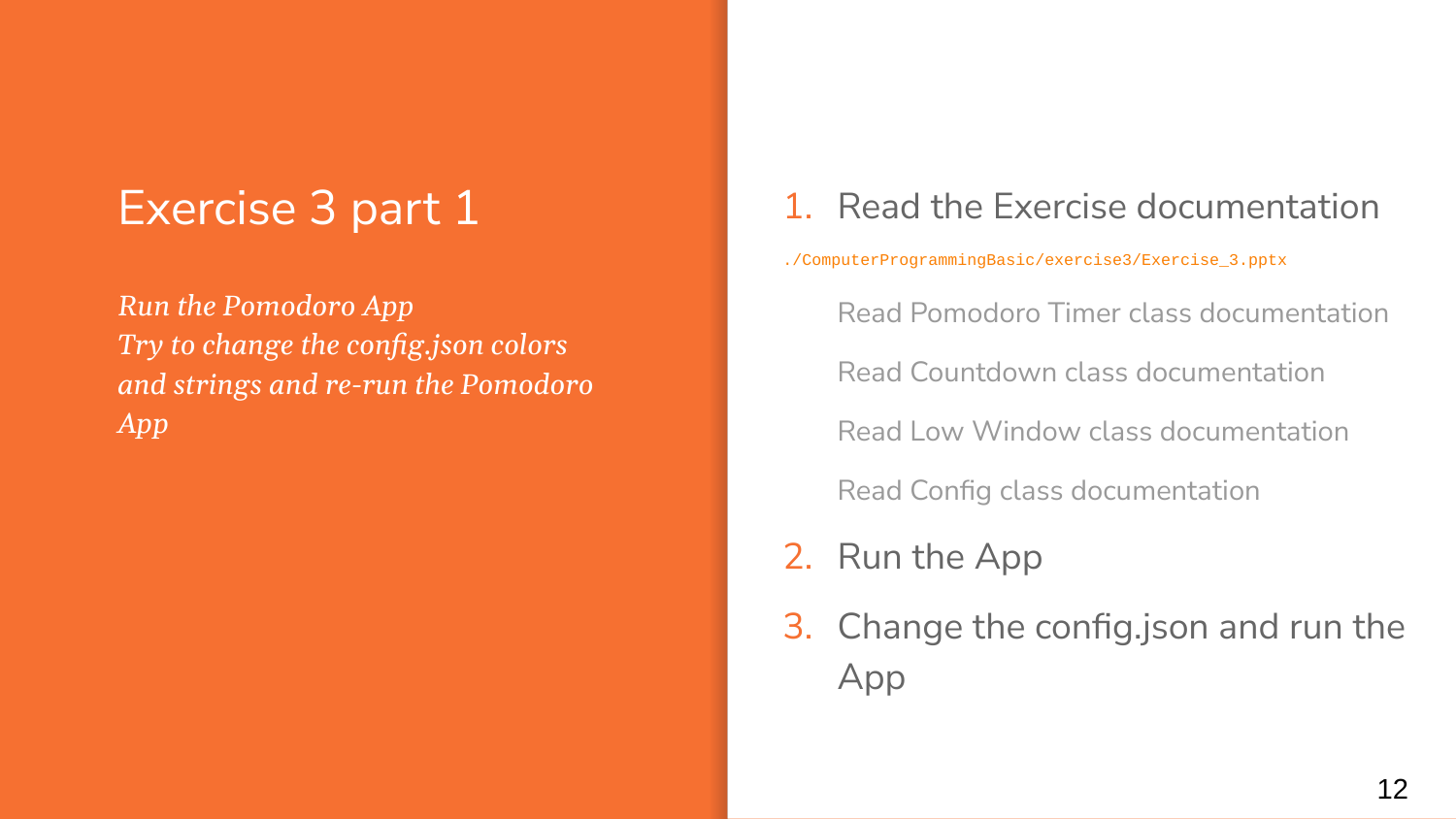

# Exercise 3 part 1
Read the Exercise documentation
./ComputerProgrammingBasic/exercise3/Exercise_3.pptx
Read Pomodoro Timer class documentation
Read Countdown class documentation
Read Low Window class documentation
Read Config class documentation
Run the App
Change the config.json and run the App

Run the Pomodoro App
Try to change the config.json colors and strings and re-run the Pomodoro App
12